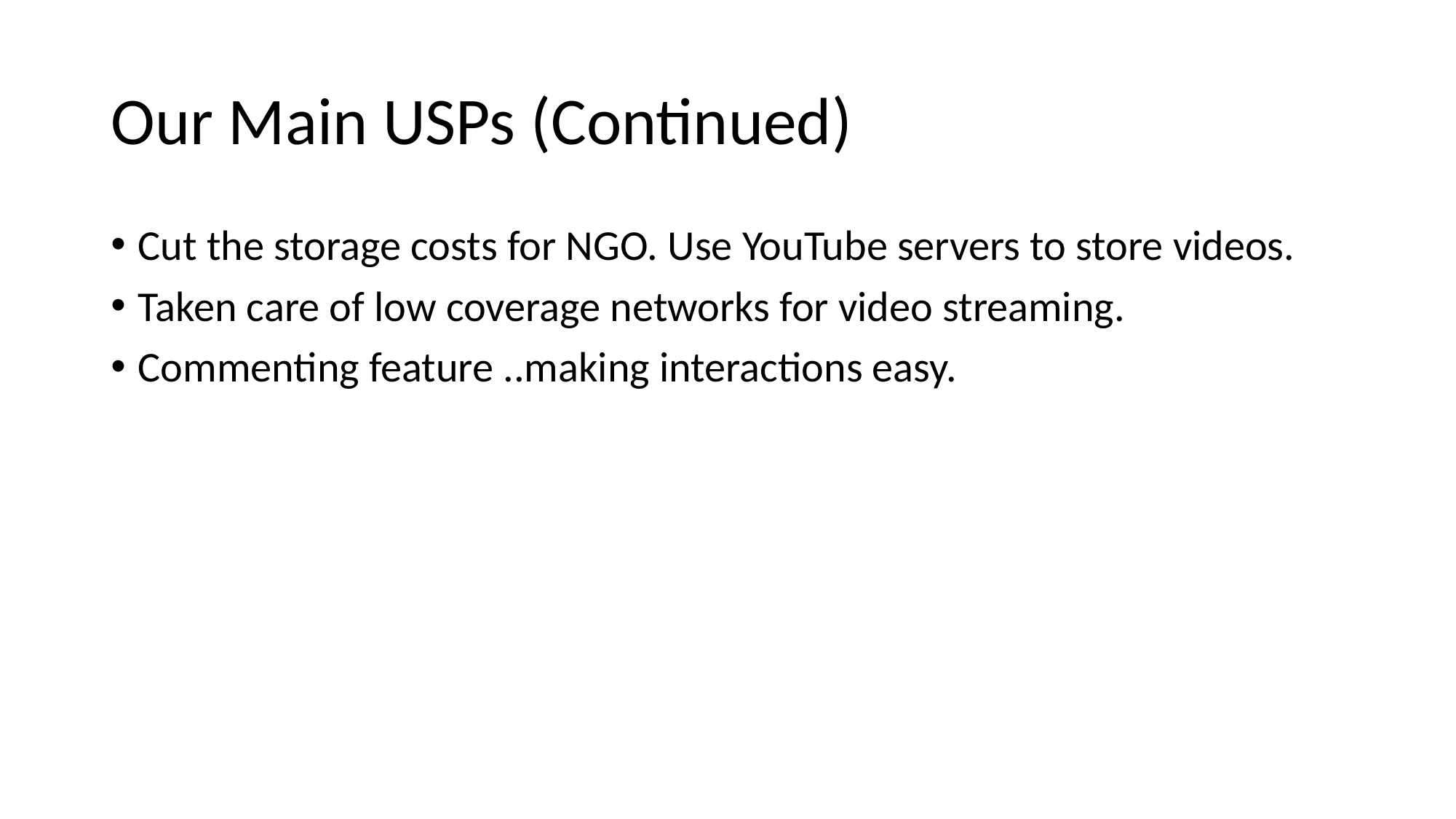

# Our Main USPs (Continued)
Cut the storage costs for NGO. Use YouTube servers to store videos.
Taken care of low coverage networks for video streaming.
Commenting feature ..making interactions easy.